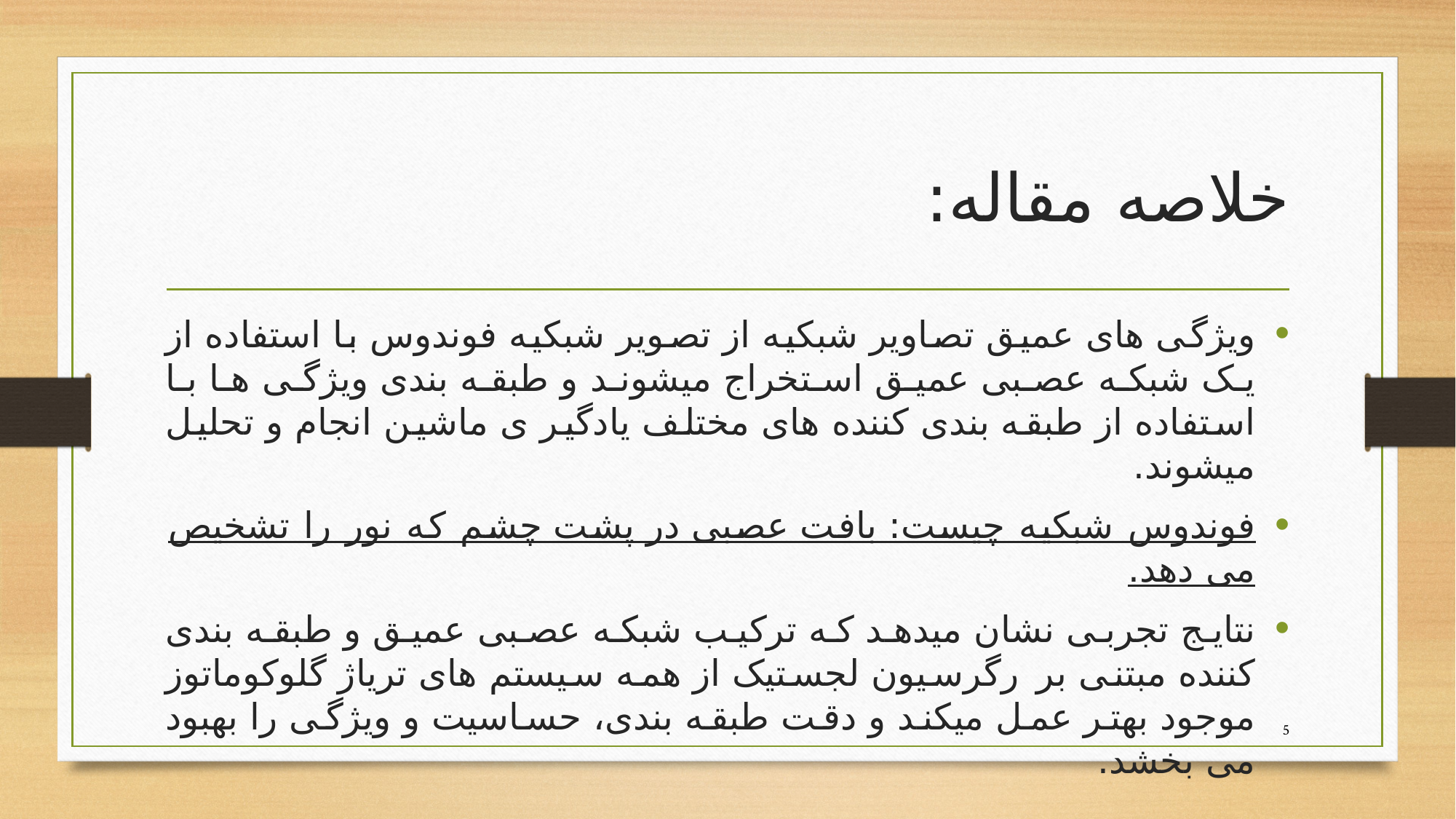

# خلاصه مقاله:
ویژگی های عمیق تصاویر شبکیه از تصویر شبکیه فوندوس با استفاده از یک شبکه عصبی عمیق استخراج میشوند و طبقه بندی ویژگی ها با استفاده از طبقه بندی کننده های مختلف یادگیر ی ماشین انجام و تحلیل میشوند.
فوندوس شبکیه چیست: بافت عصبی در پشت چشم که نور را تشخیص می دهد.
نتایج تجربی نشان میدهد که ترکیب شبکه عصبی عمیق و طبقه بندی کننده مبتنی بر رگرسیون لجستیک از همه سیستم های تریاژ گلوکوماتوز موجود بهتر عمل میکند و دقت طبقه بندی، حساسیت و ویژگی را بهبود می بخشد.

5